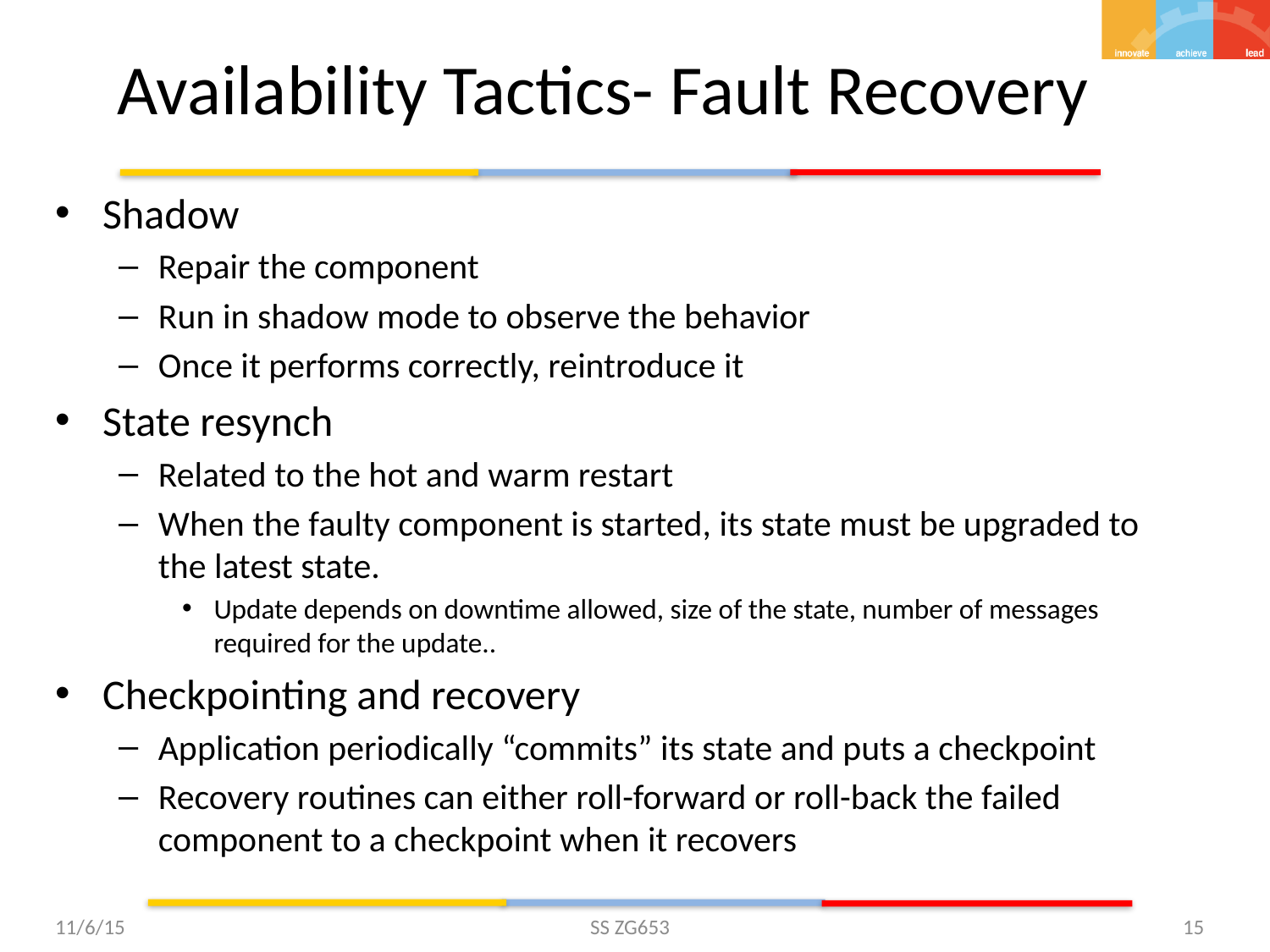

# Availability Tactics- Fault Recovery
Shadow
Repair the component
Run in shadow mode to observe the behavior
Once it performs correctly, reintroduce it
State resynch
Related to the hot and warm restart
When the faulty component is started, its state must be upgraded to the latest state.
Update depends on downtime allowed, size of the state, number of messages required for the update..
Checkpointing and recovery
Application periodically “commits” its state and puts a checkpoint
Recovery routines can either roll-forward or roll-back the failed component to a checkpoint when it recovers
11/6/15
SS ZG653
15